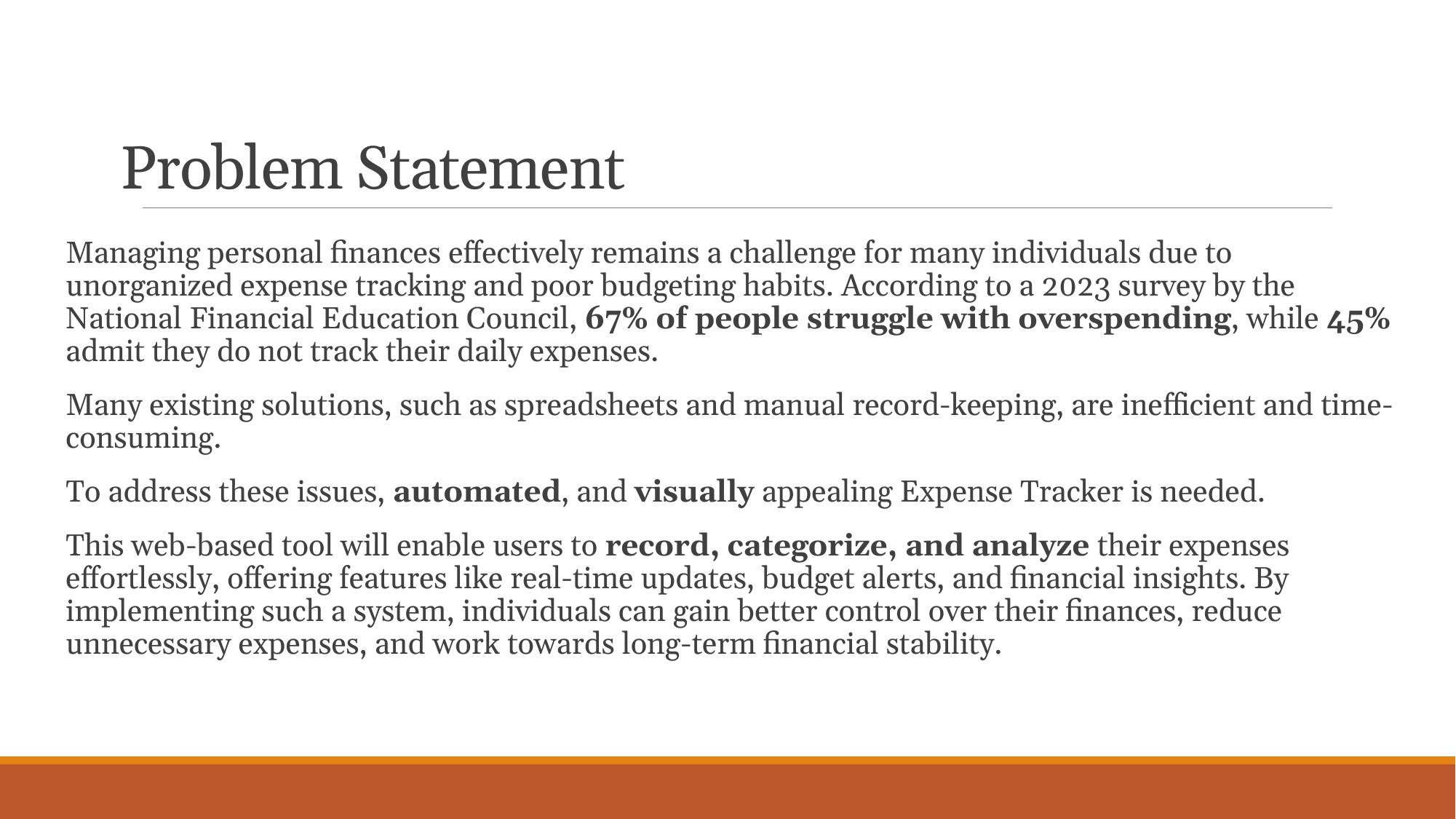

# Problem Statement
Managing personal finances effectively remains a challenge for many individuals due to unorganized expense tracking and poor budgeting habits. According to a 2023 survey by the National Financial Education Council, 67% of people struggle with overspending, while 45% admit they do not track their daily expenses.
Many existing solutions, such as spreadsheets and manual record-keeping, are inefficient and time-consuming.
To address these issues, automated, and visually appealing Expense Tracker is needed.
This web-based tool will enable users to record, categorize, and analyze their expenses effortlessly, offering features like real-time updates, budget alerts, and financial insights. By implementing such a system, individuals can gain better control over their finances, reduce unnecessary expenses, and work towards long-term financial stability.